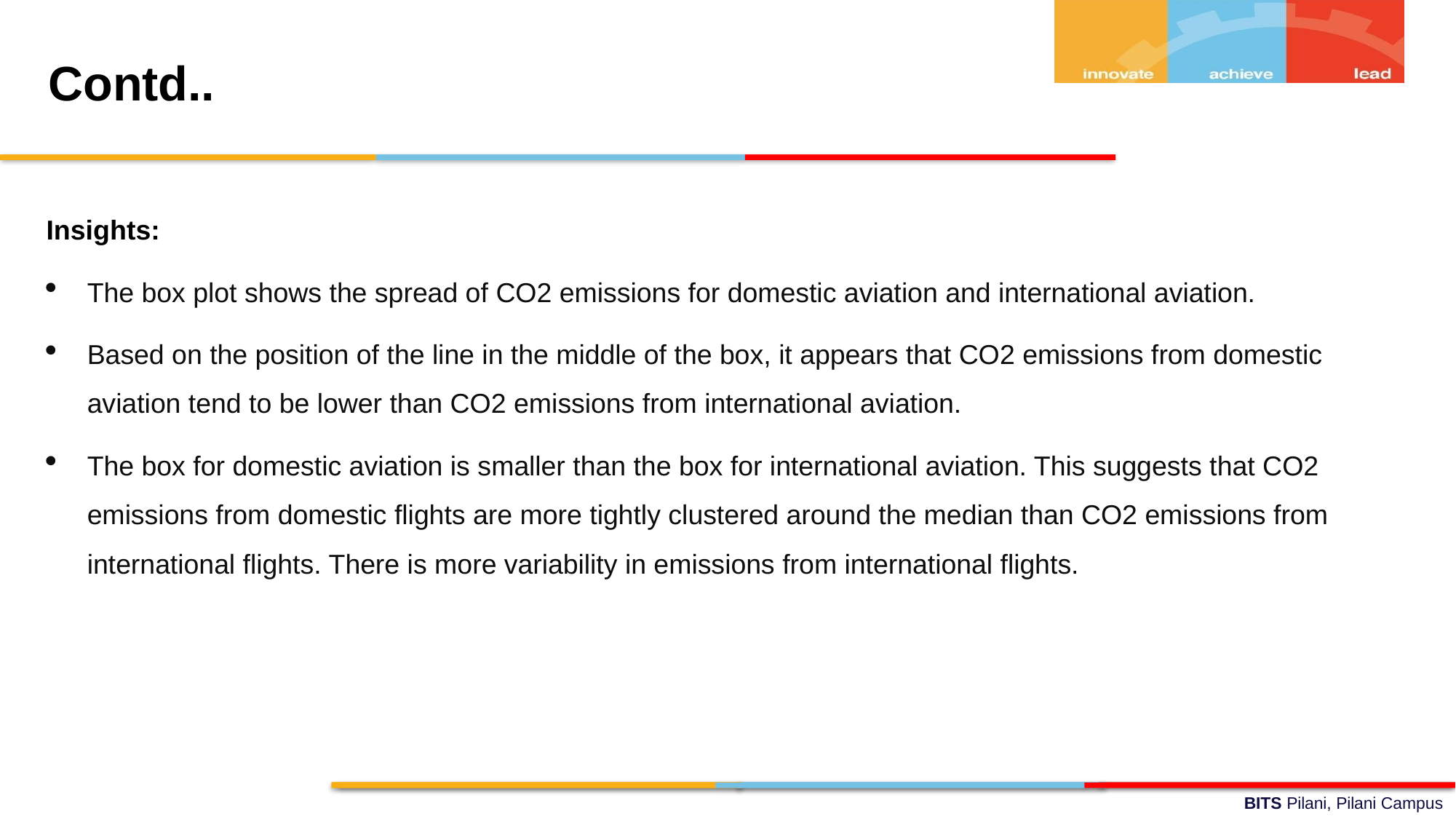

# Contd..
Insights:
The box plot shows the spread of CO2 emissions for domestic aviation and international aviation.
Based on the position of the line in the middle of the box, it appears that CO2 emissions from domestic aviation tend to be lower than CO2 emissions from international aviation.
The box for domestic aviation is smaller than the box for international aviation. This suggests that CO2 emissions from domestic flights are more tightly clustered around the median than CO2 emissions from international flights. There is more variability in emissions from international flights.
BITS Pilani, Pilani Campus